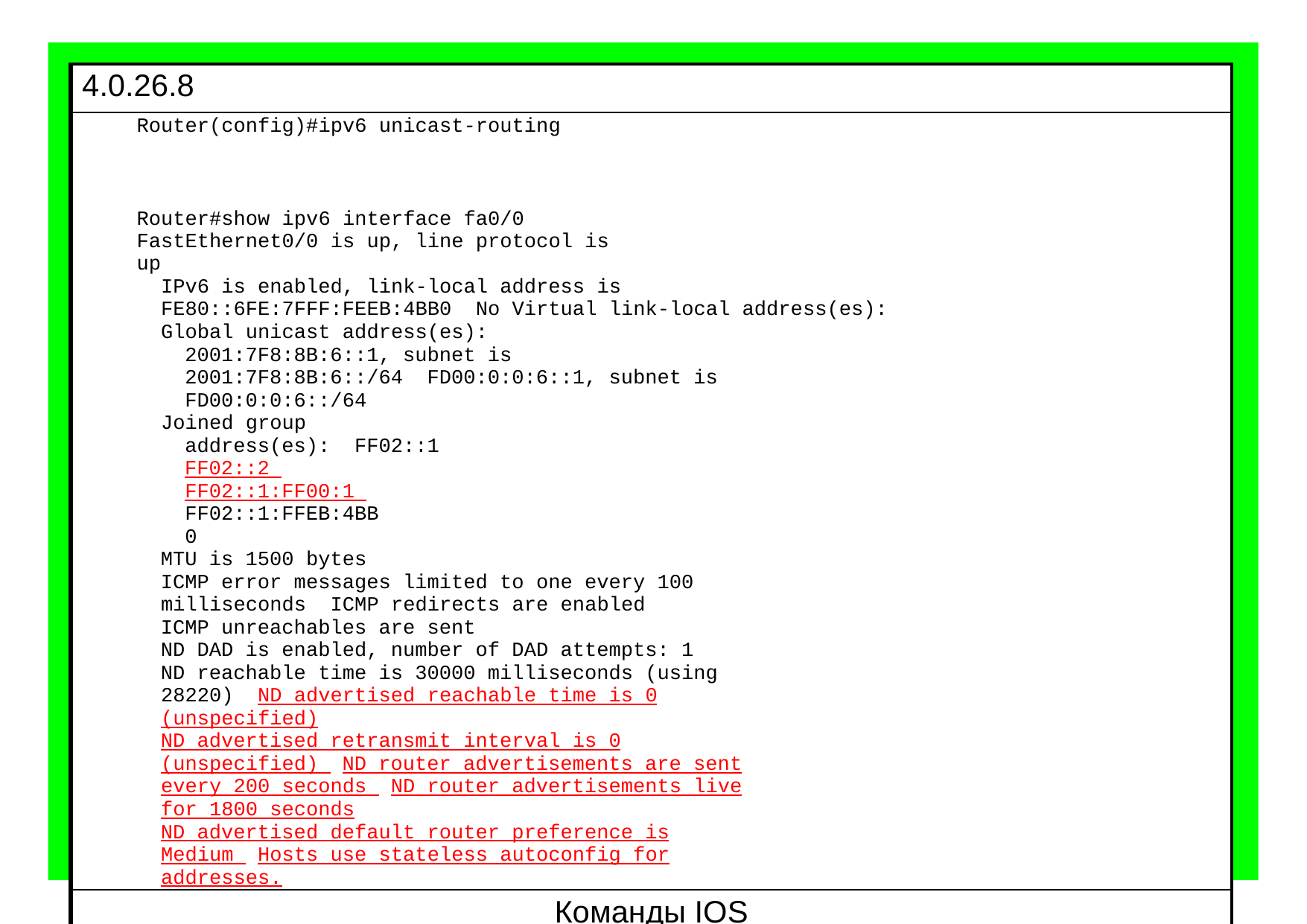

| 4.0.26.8 |
| --- |
| Router(config)#ipv6 unicast-routing Router#show ipv6 interface fa0/0 FastEthernet0/0 is up, line protocol is up IPv6 is enabled, link-local address is FE80::6FE:7FFF:FEEB:4BB0 No Virtual link-local address(es): Global unicast address(es): 2001:7F8:8B:6::1, subnet is 2001:7F8:8B:6::/64 FD00:0:0:6::1, subnet is FD00:0:0:6::/64 Joined group address(es): FF02::1 FF02::2 FF02::1:FF00:1 FF02::1:FFEB:4BB0 MTU is 1500 bytes ICMP error messages limited to one every 100 milliseconds ICMP redirects are enabled ICMP unreachables are sent ND DAD is enabled, number of DAD attempts: 1 ND reachable time is 30000 milliseconds (using 28220) ND advertised reachable time is 0 (unspecified) ND advertised retransmit interval is 0 (unspecified) ND router advertisements are sent every 200 seconds ND router advertisements live for 1800 seconds ND advertised default router preference is Medium Hosts use stateless autoconfig for addresses. |
| Команды IOS |